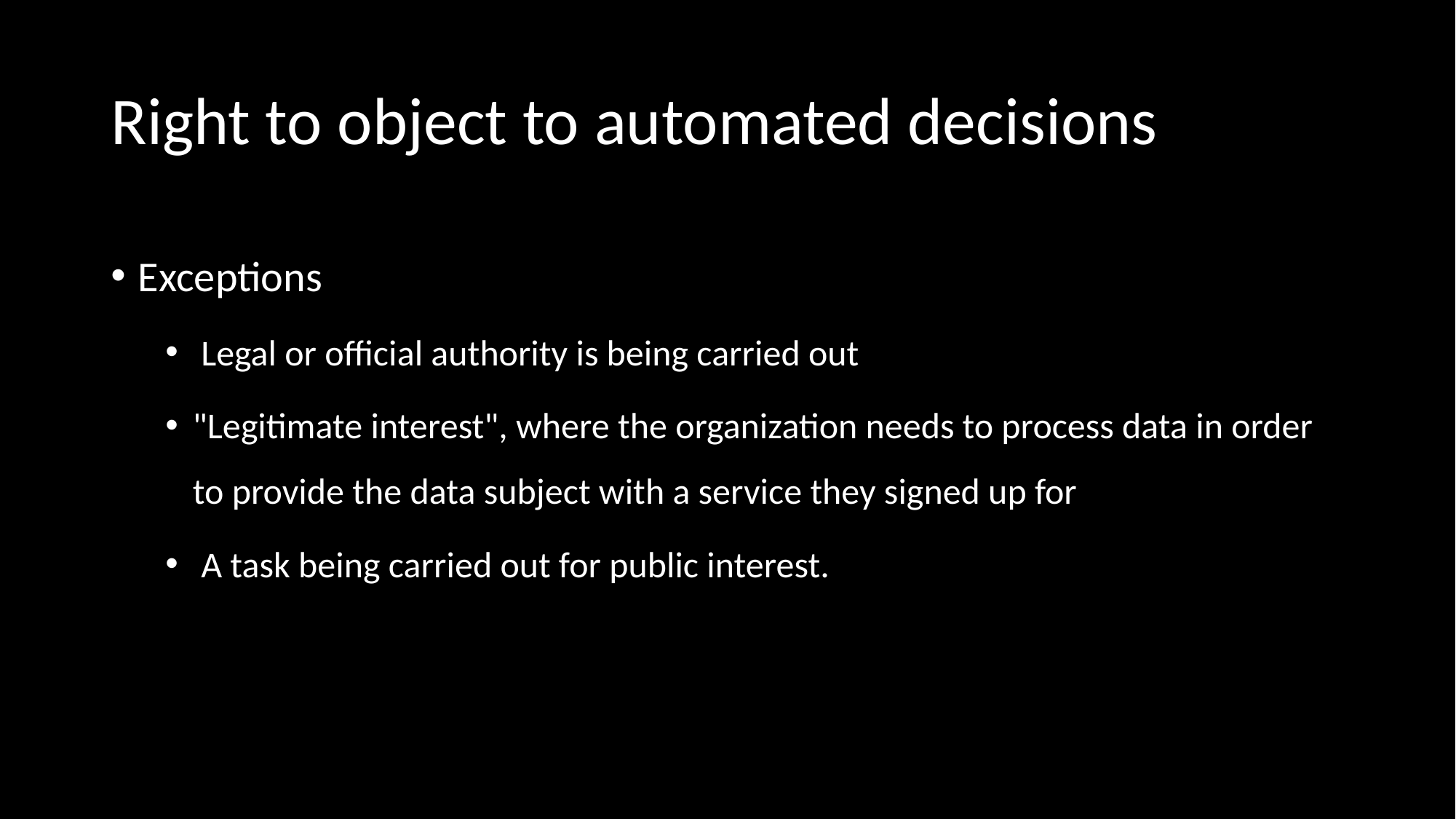

# Right to object to automated decisions
Exceptions
 Legal or official authority is being carried out
"Legitimate interest", where the organization needs to process data in order to provide the data subject with a service they signed up for
 A task being carried out for public interest.